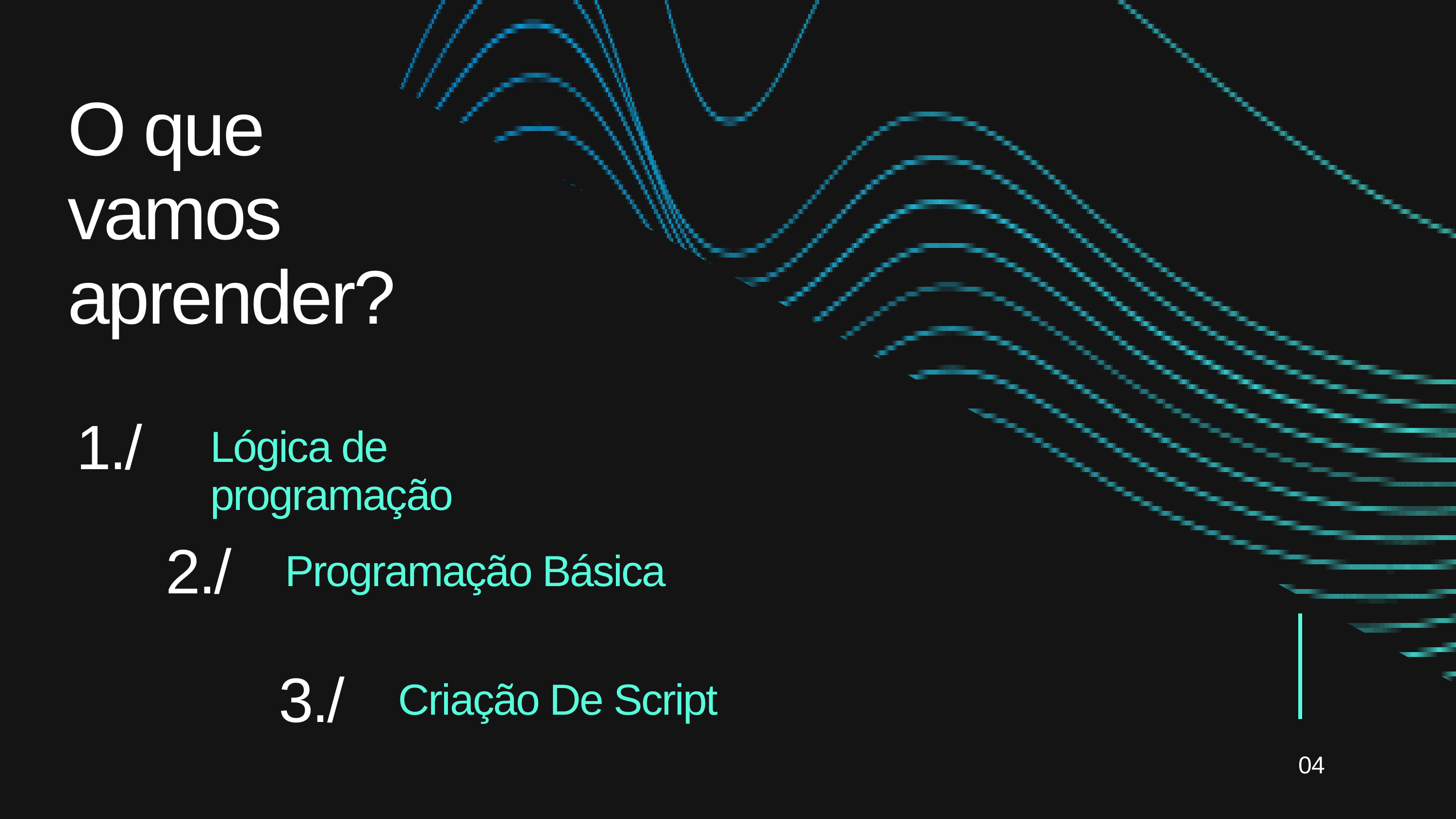

O que vamos aprender?
1./
Lógica de programação
2./
Programação Básica
3./
Criação De Script

04